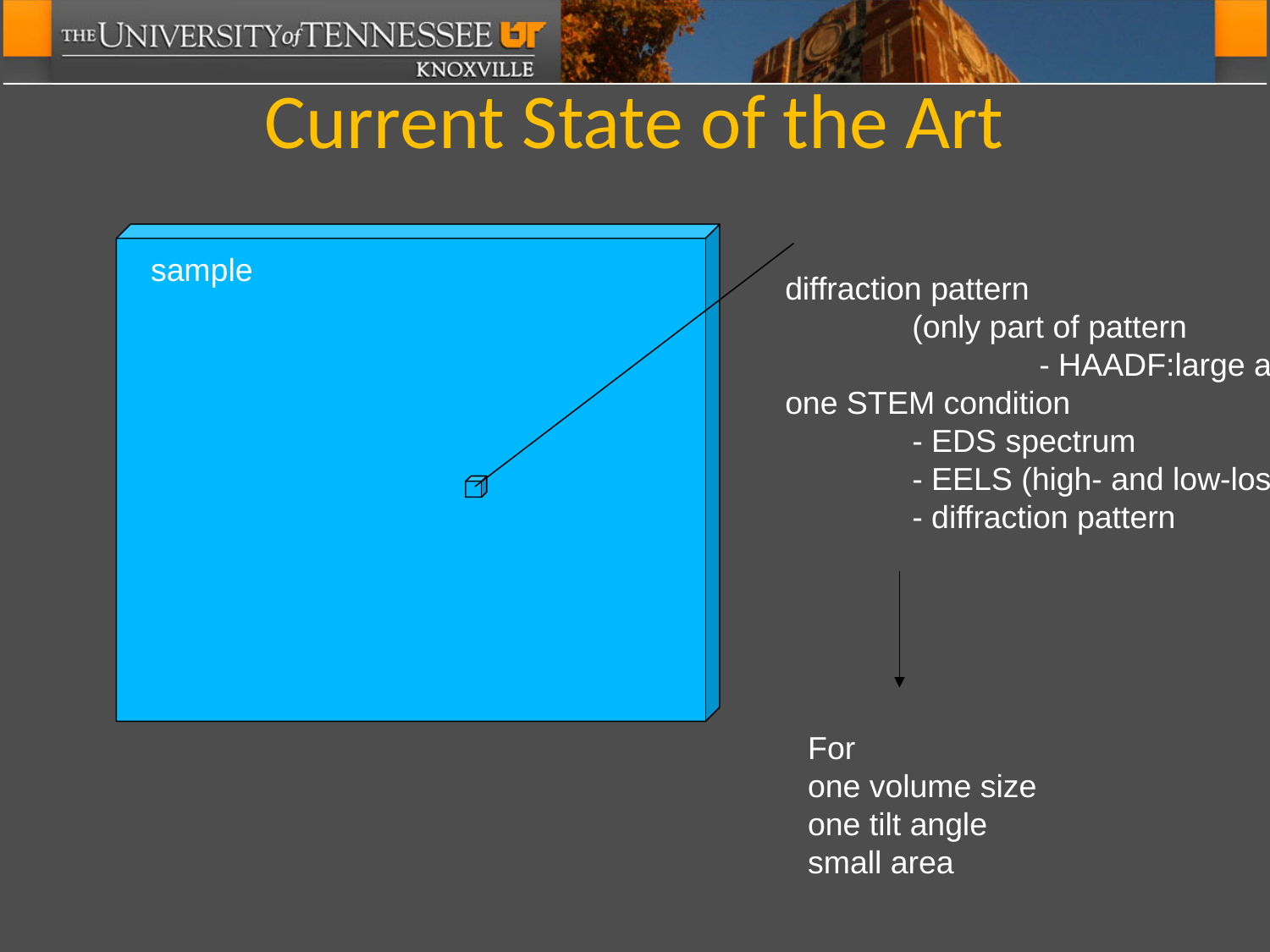

# Current State of the Art

sample
diffraction pattern
	(only part of pattern
		- HAADF:large angles),
one STEM condition
	- EDS spectrum
	- EELS (high- and low-loss)
	- diffraction pattern

For
one volume size
one tilt angle
small area